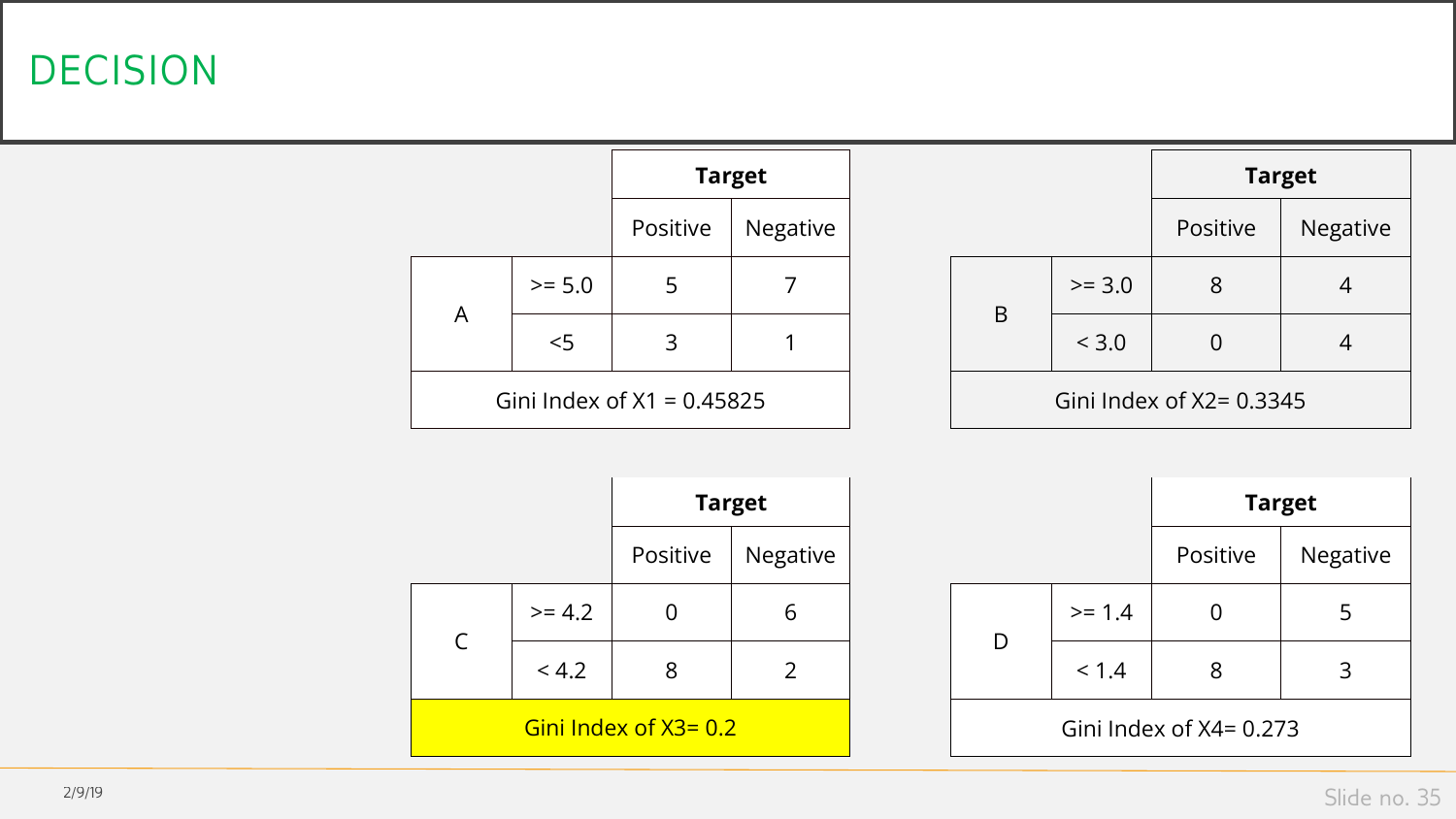

# decision
|  |  | Target |  |  |  |  | Target |  |
| --- | --- | --- | --- | --- | --- | --- | --- | --- |
|  |  | Positive | Negative |  |  |  | Positive | Negative |
| A | >= 5.0 | 5 | 7 |  | B | >= 3.0 | 8 | 4 |
|  | <5 | 3 | 1 |  |  | < 3.0 | 0 | 4 |
| Gini Index of X1 = 0.45825 |  |  |  |  | Gini Index of X2= 0.3345 |  |  |  |
|  |  |  |  |  |  |  |  |  |
|  |  | Target |  |  |  |  | Target |  |
|  |  | Positive | Negative |  |  |  | Positive | Negative |
| C | >= 4.2 | 0 | 6 |  | D | >= 1.4 | 0 | 5 |
|  | < 4.2 | 8 | 2 |  |  | < 1.4 | 8 | 3 |
| Gini Index of X3= 0.2 |  |  |  |  | Gini Index of X4= 0.273 |  |  |  |
2/9/19
Slide no. 35